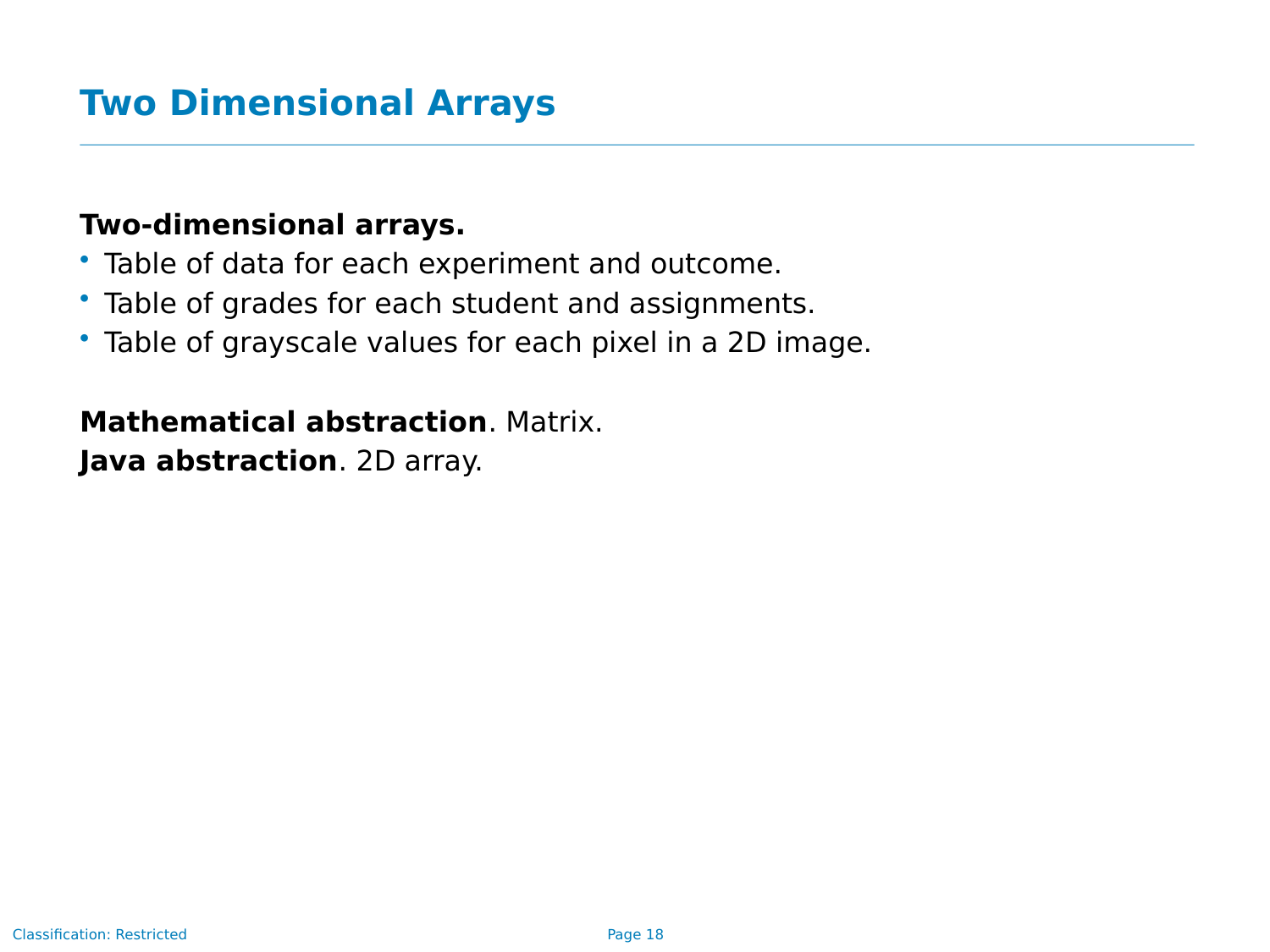

# Two Dimensional Arrays
Two-dimensional arrays.
Table of data for each experiment and outcome.
Table of grades for each student and assignments.
Table of grayscale values for each pixel in a 2D image.

Mathematical abstraction. Matrix.
Java abstraction. 2D array.